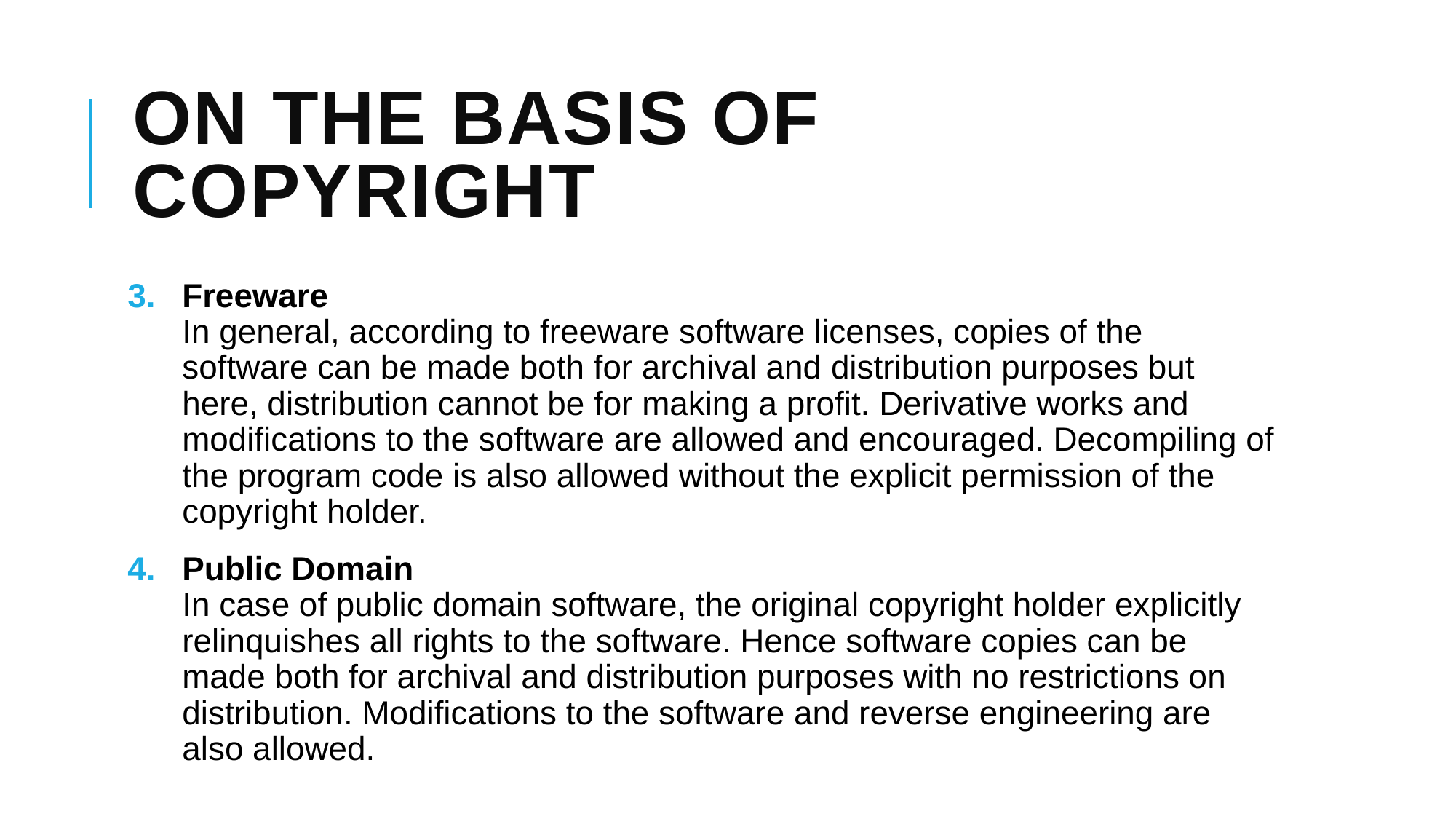

# On the basis of copyright
Freeware
In general, according to freeware software licenses, copies of the software can be made both for archival and distribution purposes but here, distribution cannot be for making a profit. Derivative works and modifications to the software are allowed and encouraged. Decompiling of the program code is also allowed without the explicit permission of the copyright holder.
Public Domain
In case of public domain software, the original copyright holder explicitly relinquishes all rights to the software. Hence software copies can be made both for archival and distribution purposes with no restrictions on distribution. Modifications to the software and reverse engineering are also allowed.